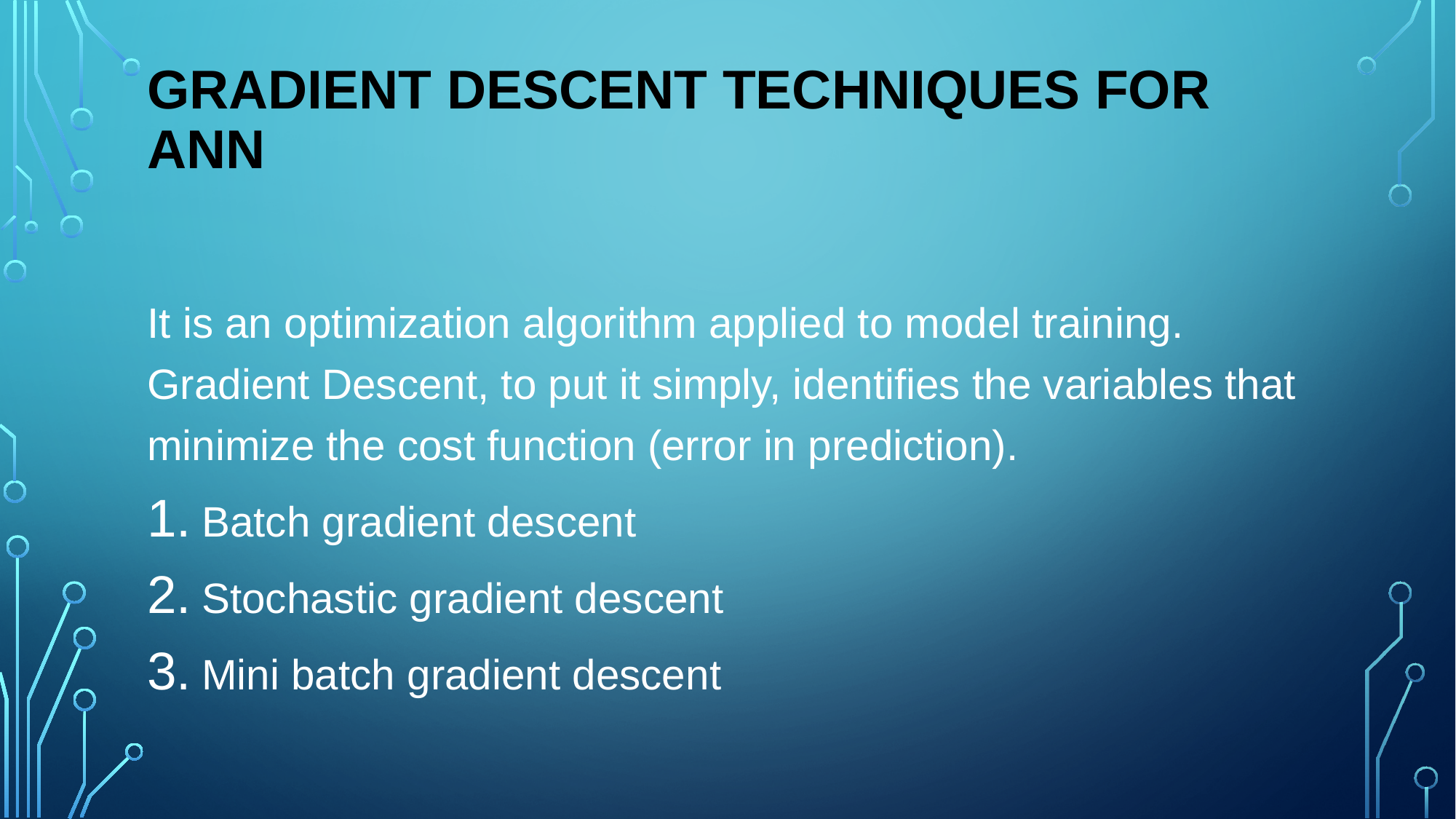

# Gradient descent techniques for ann
It is an optimization algorithm applied to model training. Gradient Descent, to put it simply, identifies the variables that minimize the cost function (error in prediction).
Batch gradient descent
Stochastic gradient descent
Mini batch gradient descent